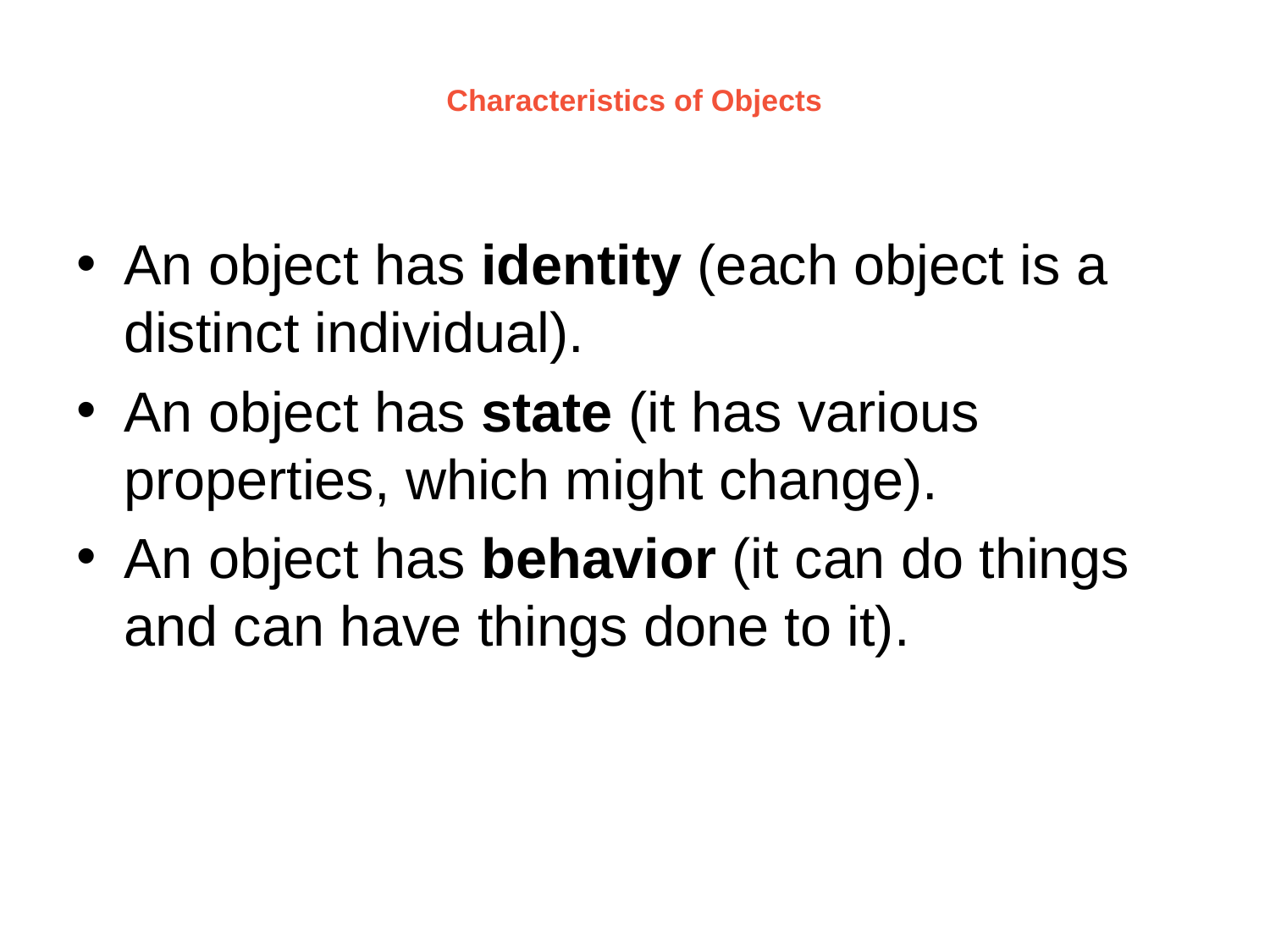

# Characteristics of Objects
An object has identity (each object is a distinct individual).
An object has state (it has various properties, which might change).
An object has behavior (it can do things and can have things done to it).